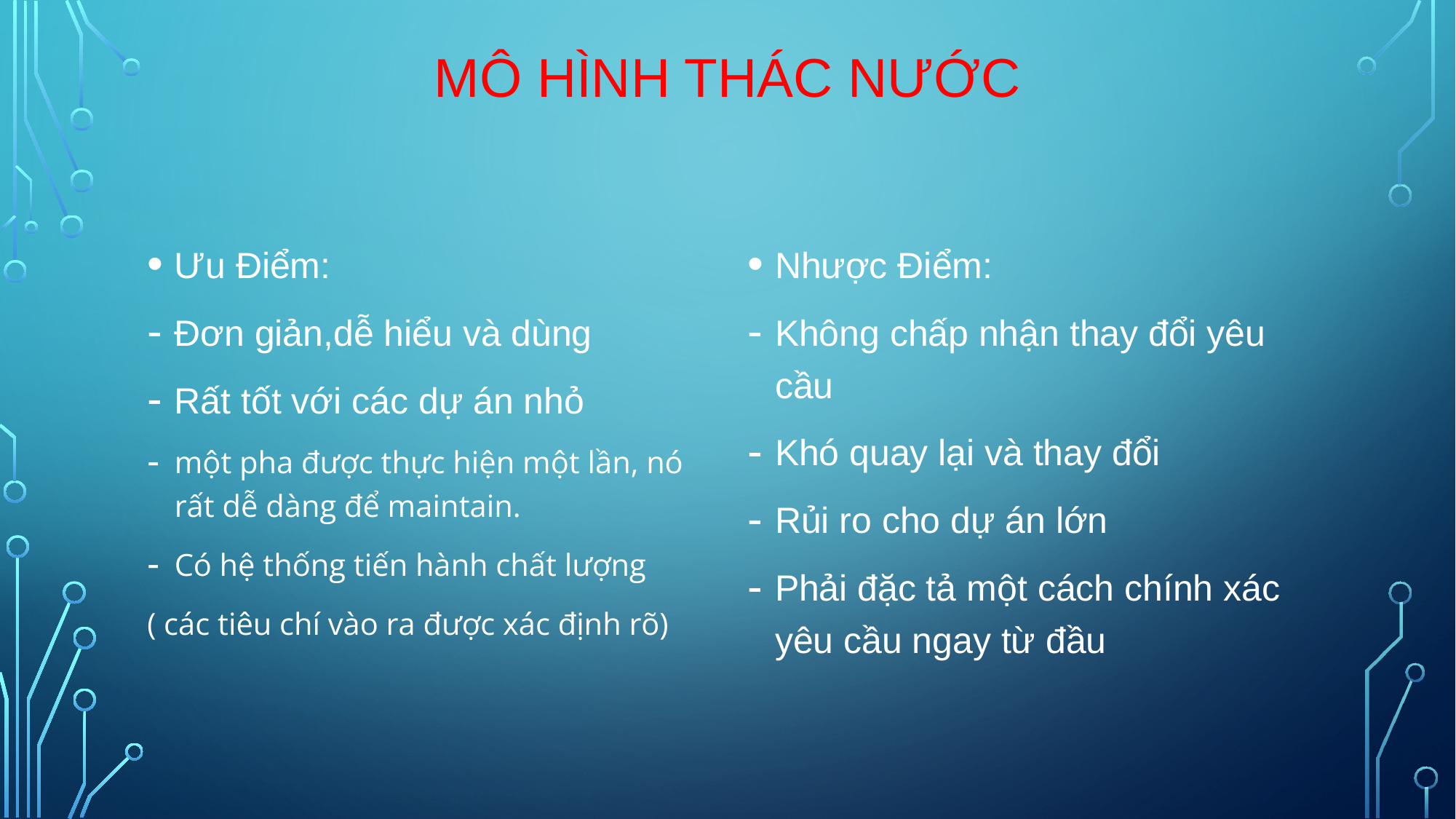

# Mô hình thác nước
Ưu Điểm:
Đơn giản,dễ hiểu và dùng
Rất tốt với các dự án nhỏ
một pha được thực hiện một lần, nó rất dễ dàng để maintain.
Có hệ thống tiến hành chất lượng
( các tiêu chí vào ra được xác định rõ)
Nhược Điểm:
Không chấp nhận thay đổi yêu cầu
Khó quay lại và thay đổi
Rủi ro cho dự án lớn
Phải đặc tả một cách chính xác yêu cầu ngay từ đầu